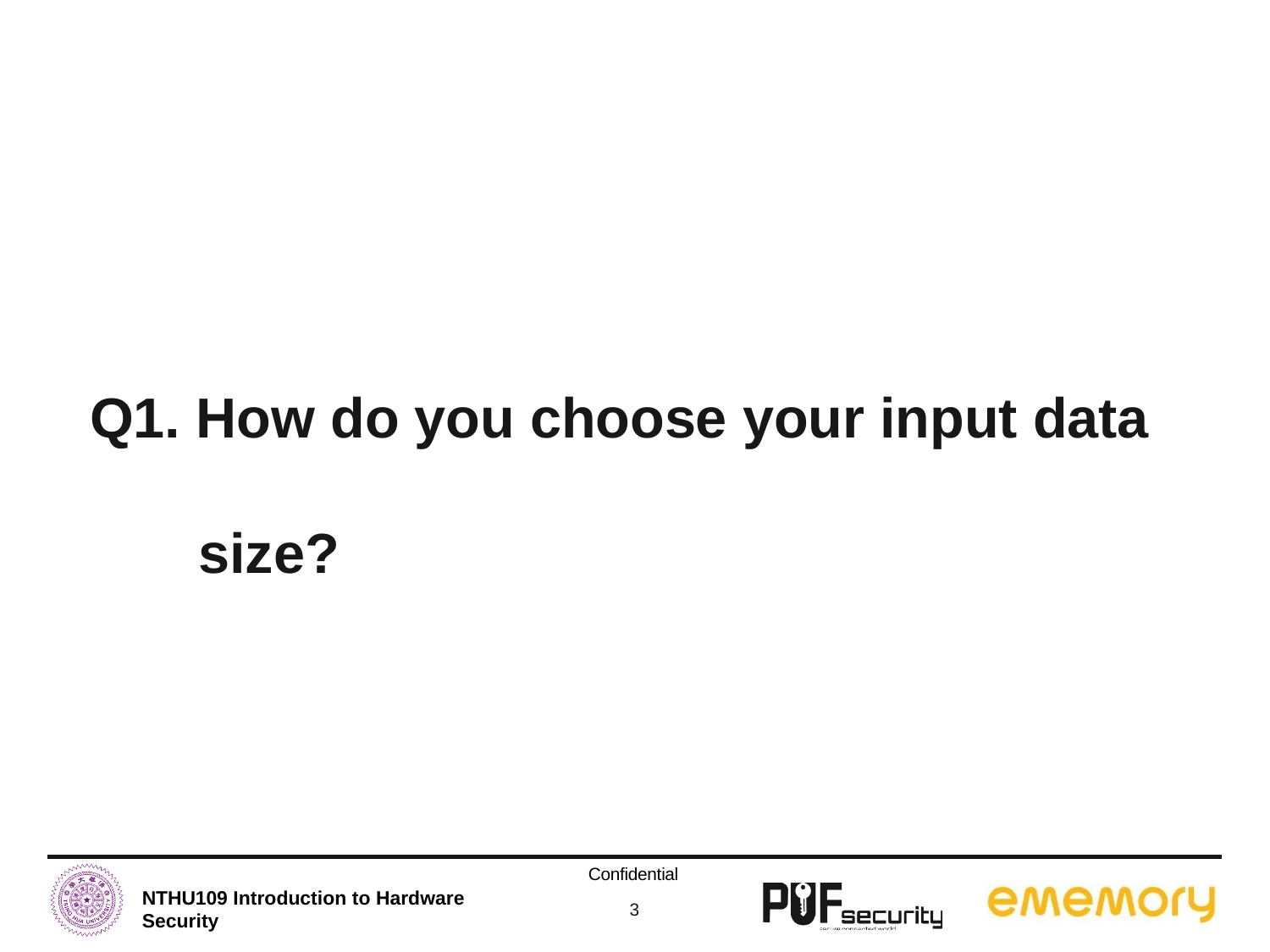

# Q1. How do you choose your input data size?
Confidential
3
NTHU109 Introduction to Hardware Security